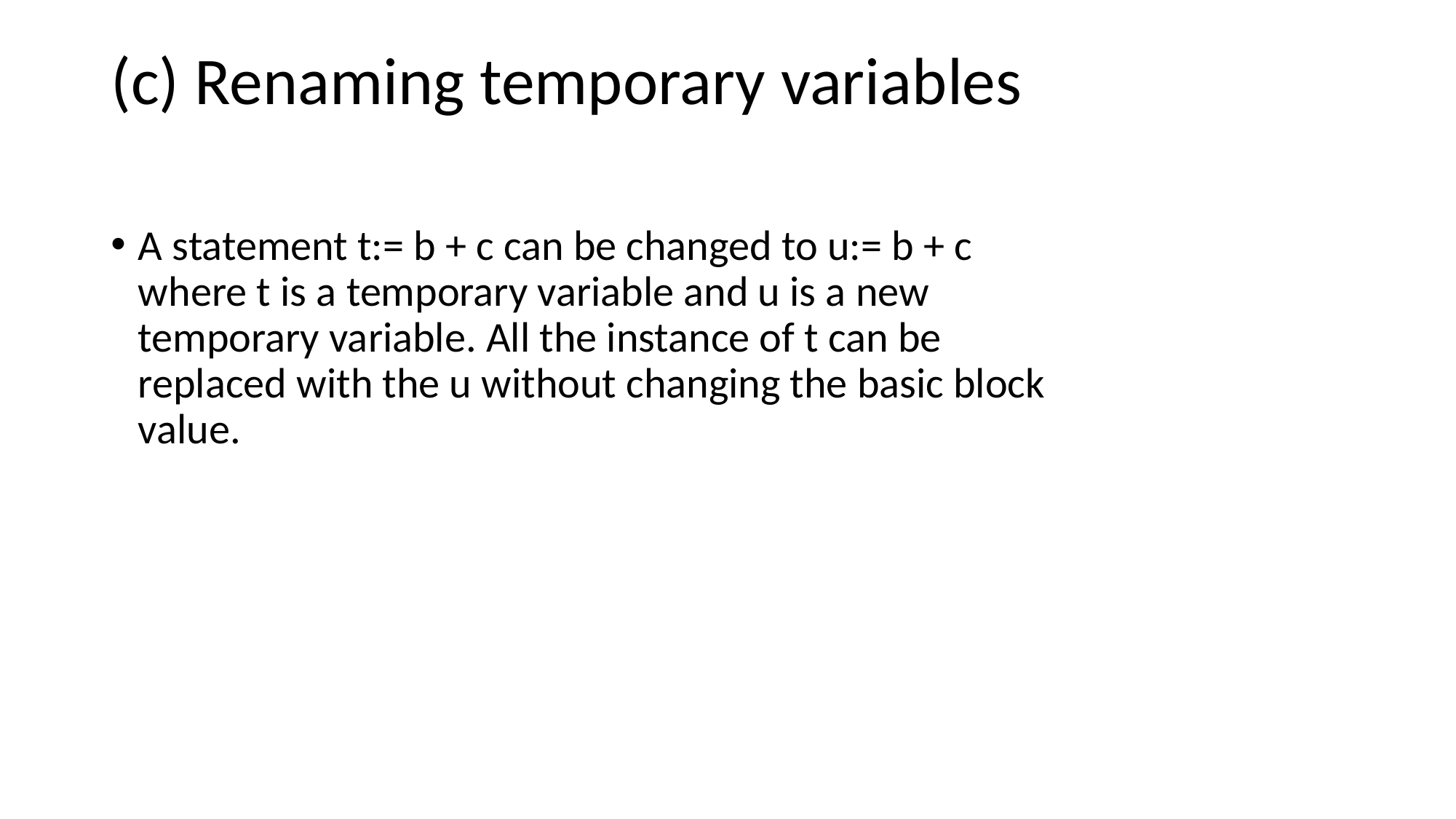

# (c) Renaming temporary variables
A statement t:= b + c can be changed to u:= b + c where t is a temporary variable and u is a new temporary variable. All the instance of t can be replaced with the u without changing the basic block value.